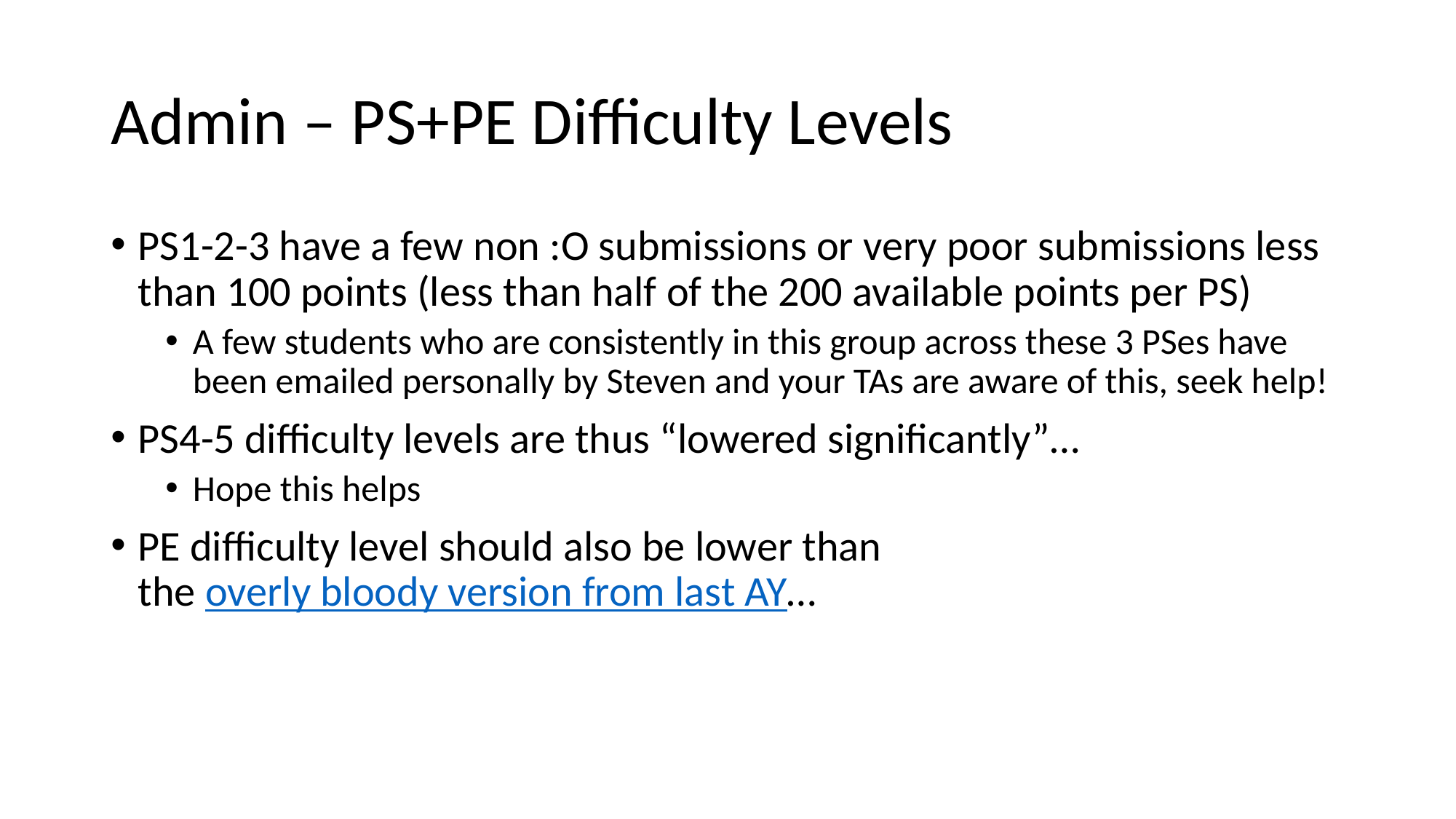

# Admin – PS+PE Difficulty Levels
PS1-2-3 have a few non :O submissions or very poor submissions less than 100 points (less than half of the 200 available points per PS)
A few students who are consistently in this group across these 3 PSes have been emailed personally by Steven and your TAs are aware of this, seek help!
PS4-5 difficulty levels are thus “lowered significantly”…
Hope this helps
PE difficulty level should also be lower than
the overly bloody version from last AY…